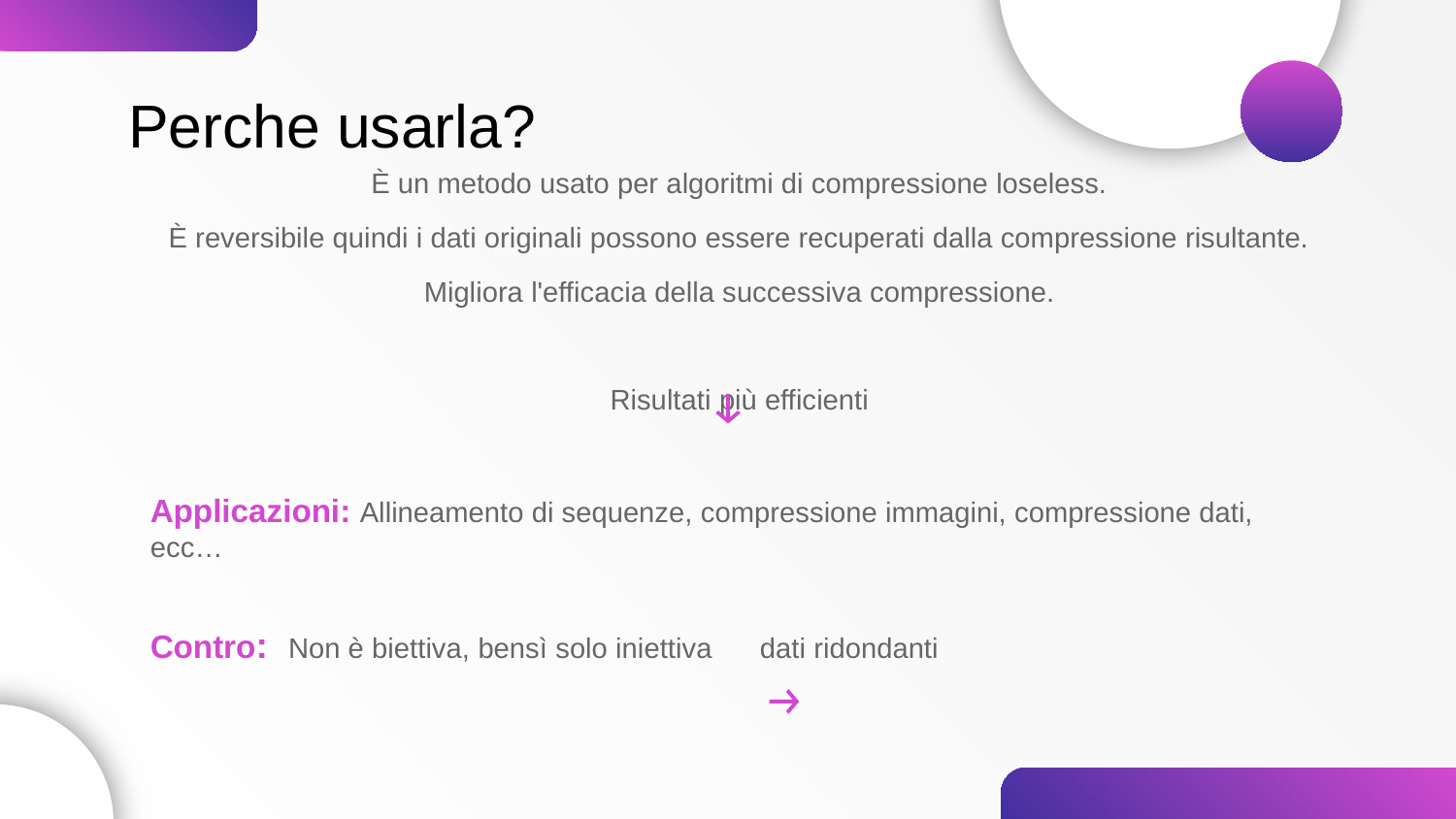

Perche usarla?
È un metodo usato per algoritmi di compressione loseless.
È reversibile quindi i dati originali possono essere recuperati dalla compressione risultante.
Migliora l'efficacia della successiva compressione.

Risultati più efficienti

Applicazioni: Allineamento di sequenze, compressione immagini, compressione dati, ecc…

Contro:  Non è biettiva, bensì solo iniettiva      dati ridondanti